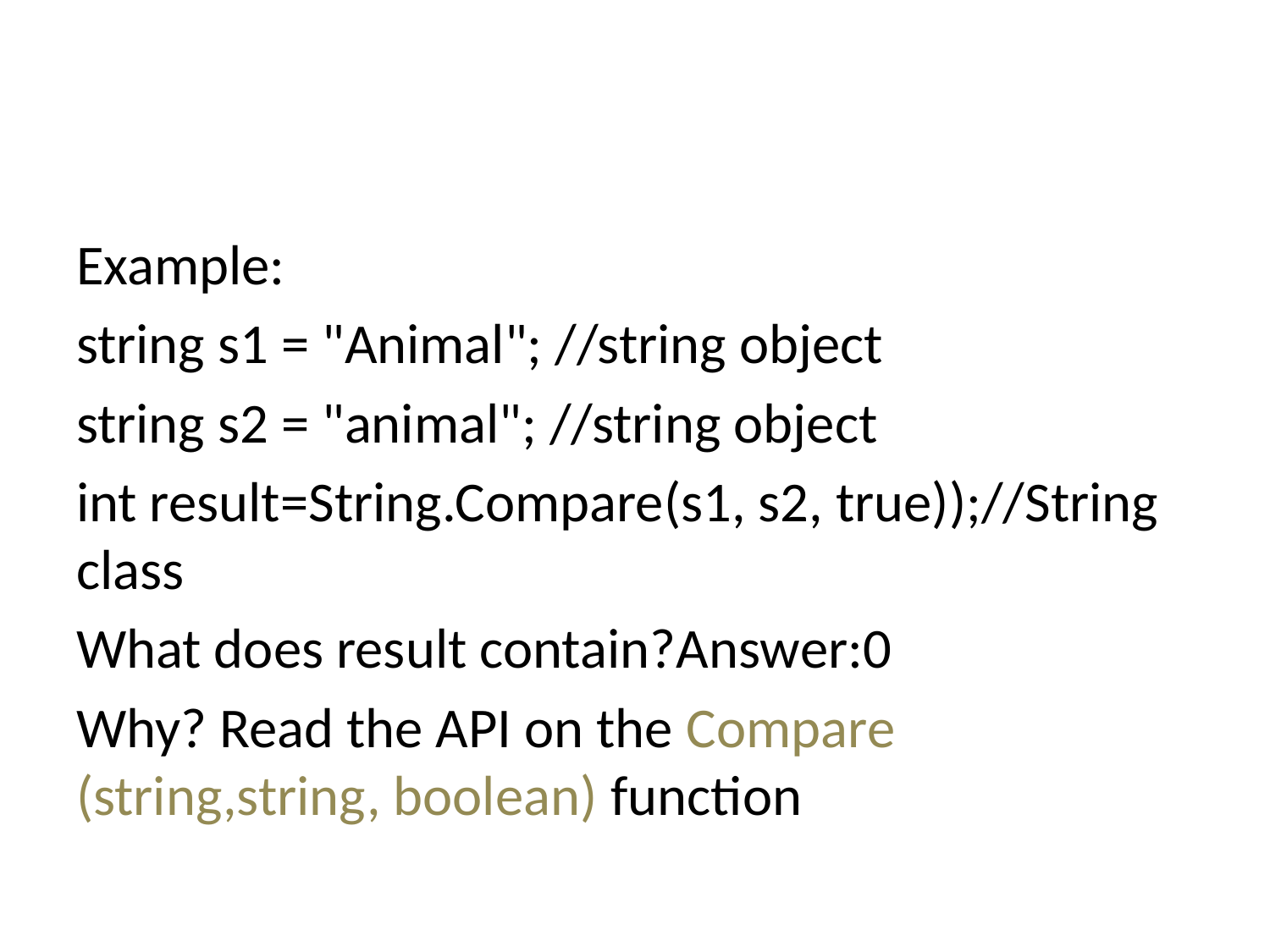

#
Example:
string s1 = "Animal"; //string object
string s2 = "animal"; //string object
int result=String.Compare(s1, s2, true));//String class
What does result contain?Answer:0
Why? Read the API on the Compare (string,string, boolean) function